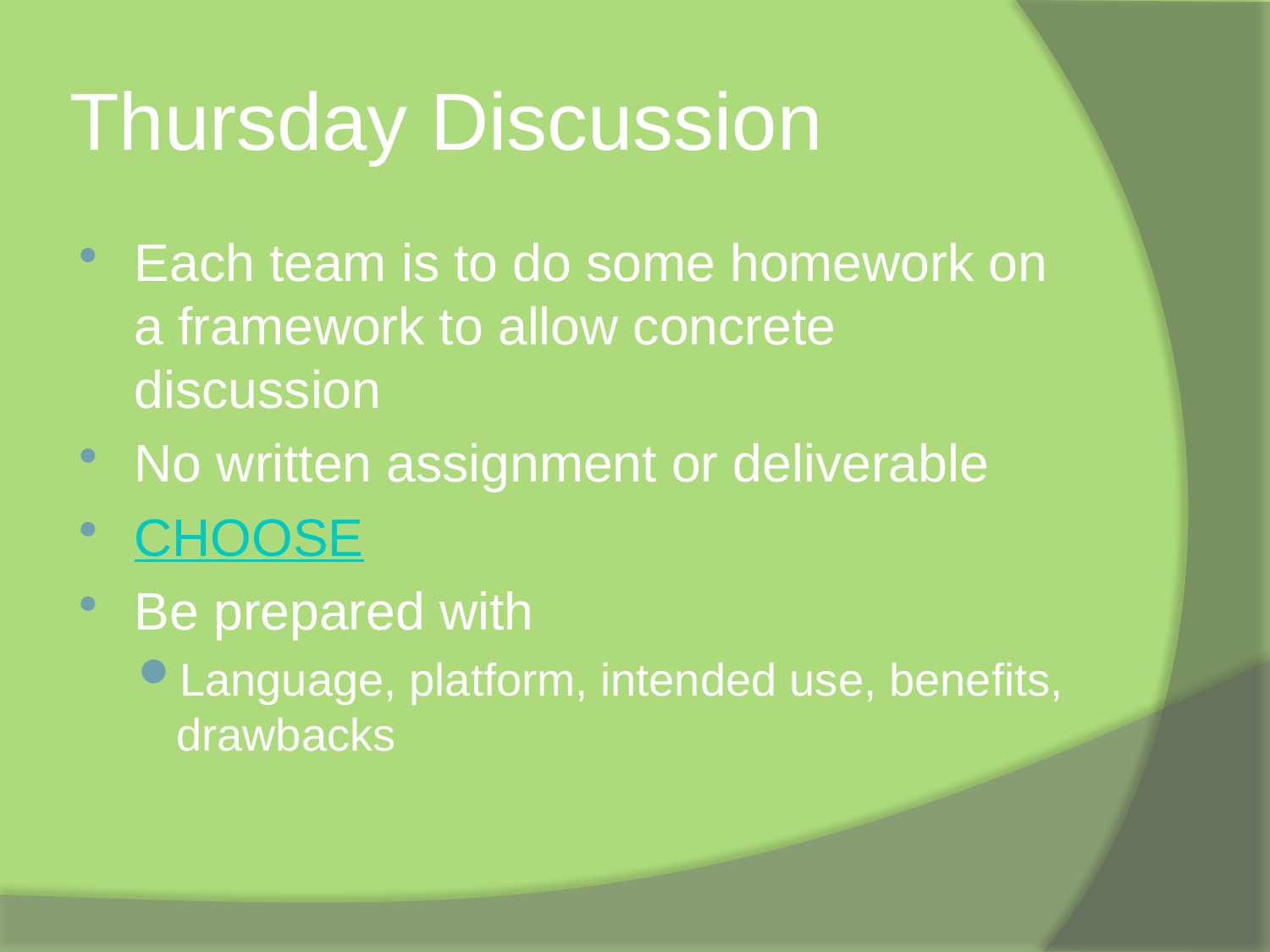

# Thursday Discussion
Each team is to do some homework on a framework to allow concrete discussion
No written assignment or deliverable
CHOOSE
Be prepared with
Language, platform, intended use, benefits, drawbacks